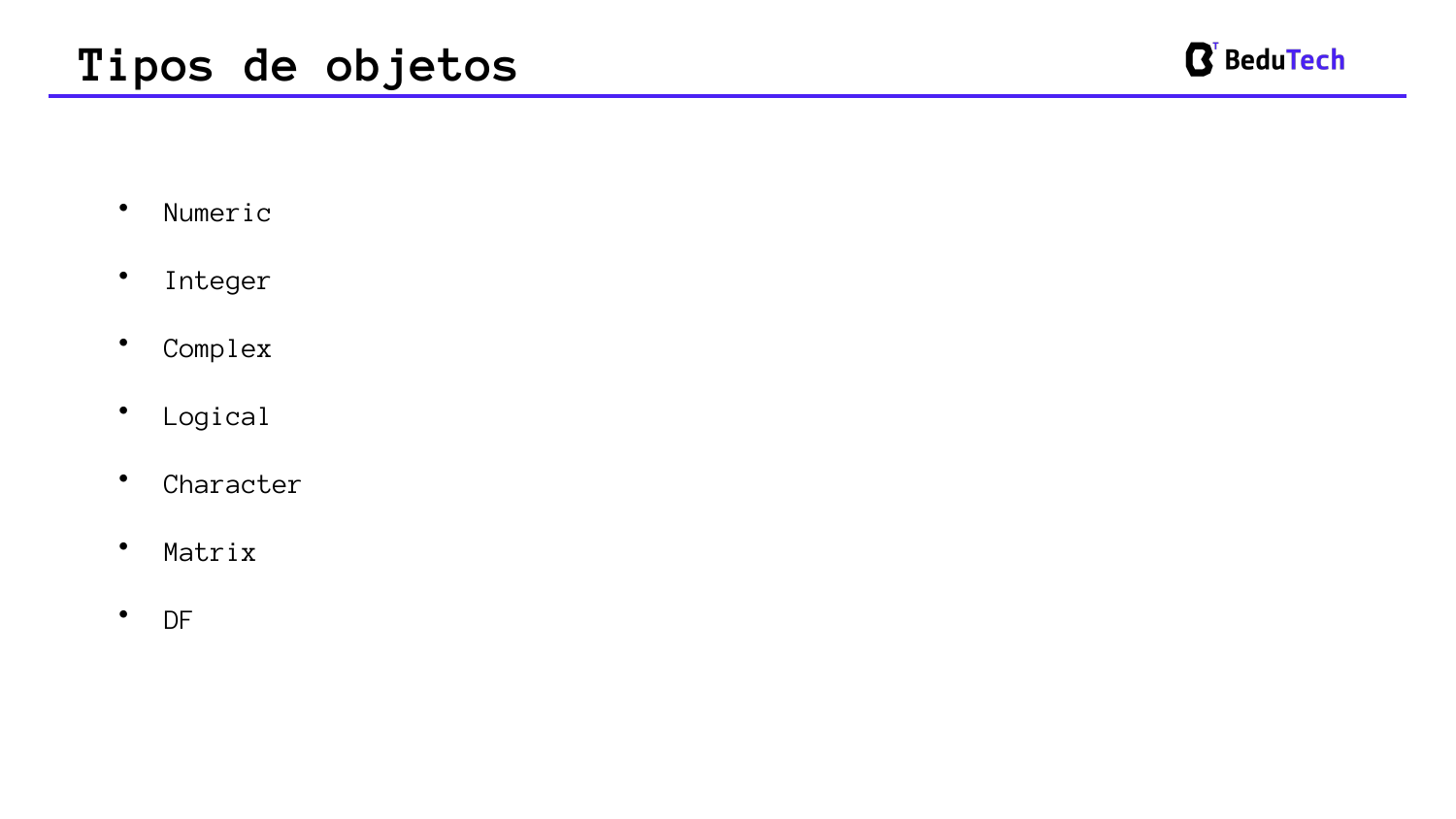

Tipos de objetos
Numeric

Integer

Complex

Logical

Character

Matrix

DF